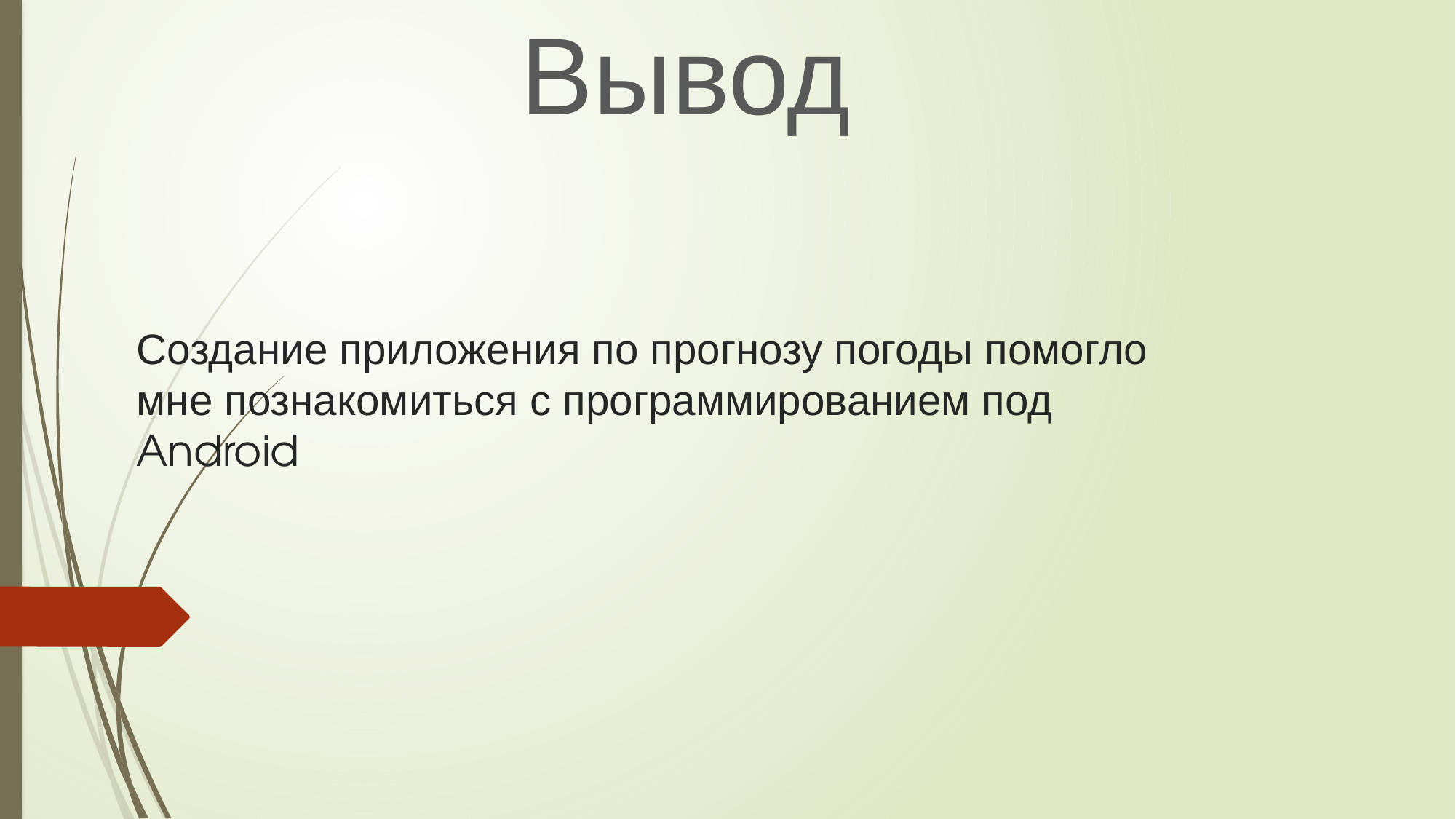

Вывод
# Создание приложения по прогнозу погоды помогло мне познакомиться с программированием под Android